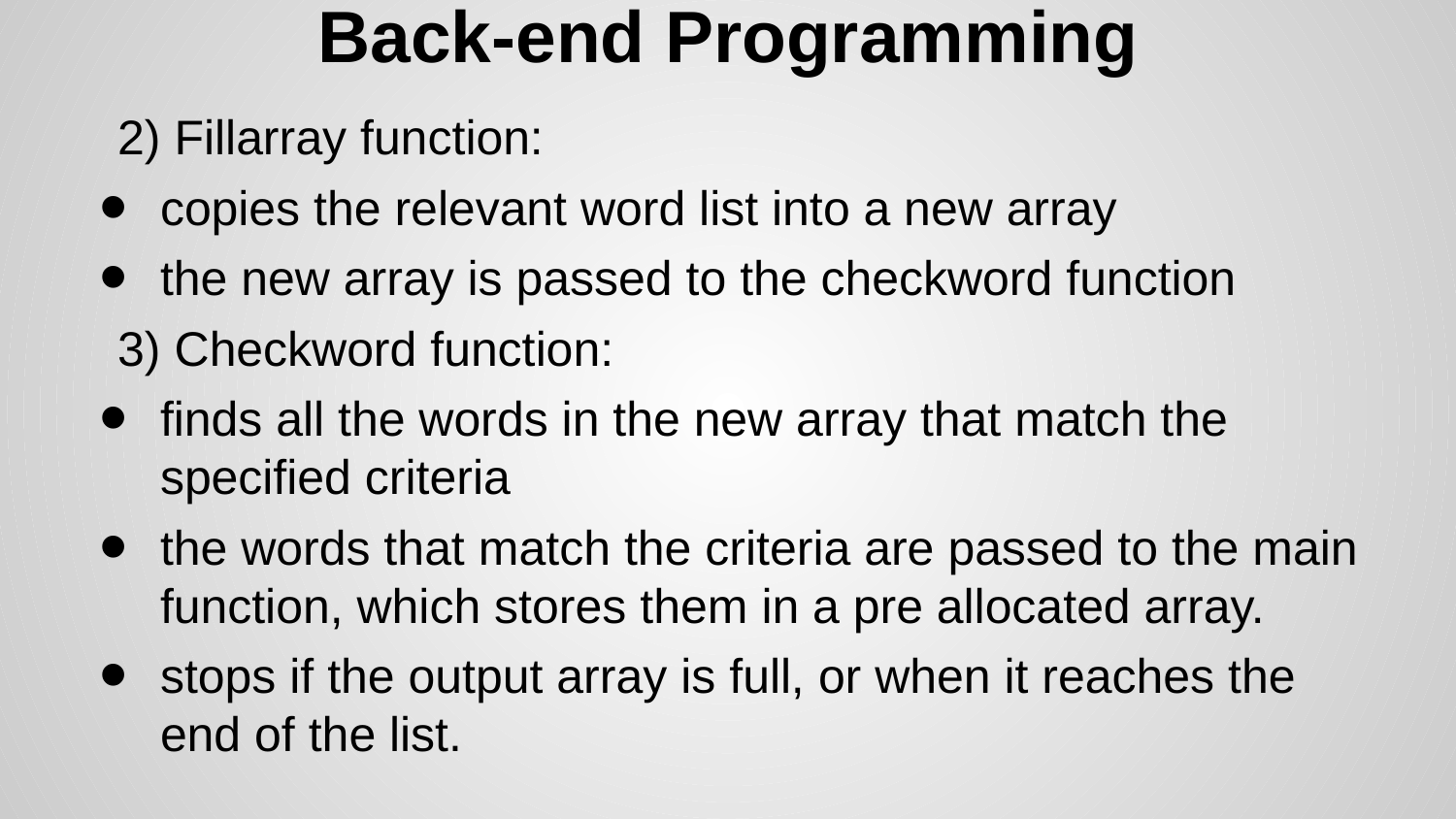

# Back-end Programming
2) Fillarray function:
copies the relevant word list into a new array
the new array is passed to the checkword function
3) Checkword function:
finds all the words in the new array that match the specified criteria
the words that match the criteria are passed to the main function, which stores them in a pre allocated array.
stops if the output array is full, or when it reaches the end of the list.